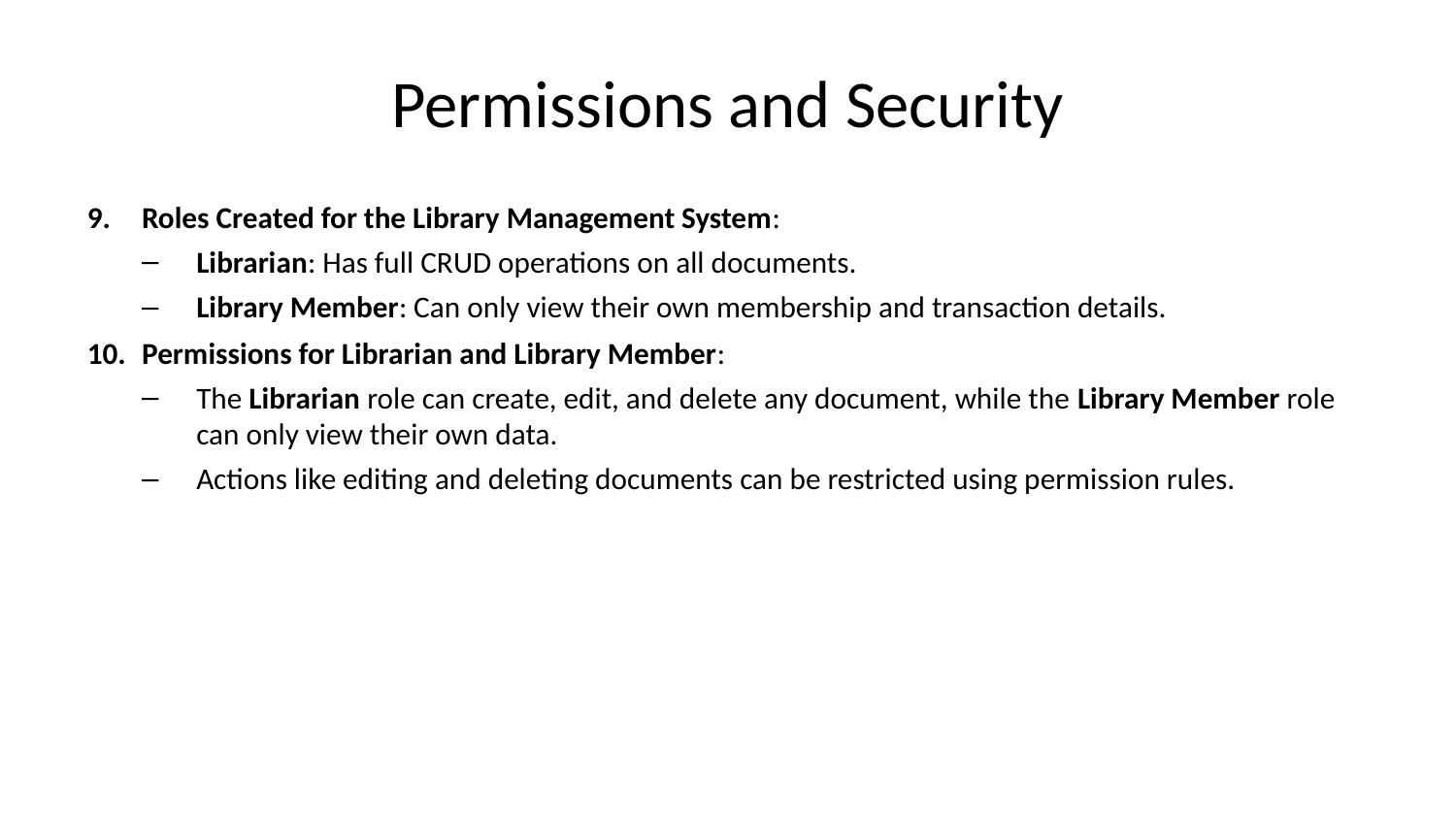

# Permissions and Security
Roles Created for the Library Management System:
Librarian: Has full CRUD operations on all documents.
Library Member: Can only view their own membership and transaction details.
Permissions for Librarian and Library Member:
The Librarian role can create, edit, and delete any document, while the Library Member role can only view their own data.
Actions like editing and deleting documents can be restricted using permission rules.